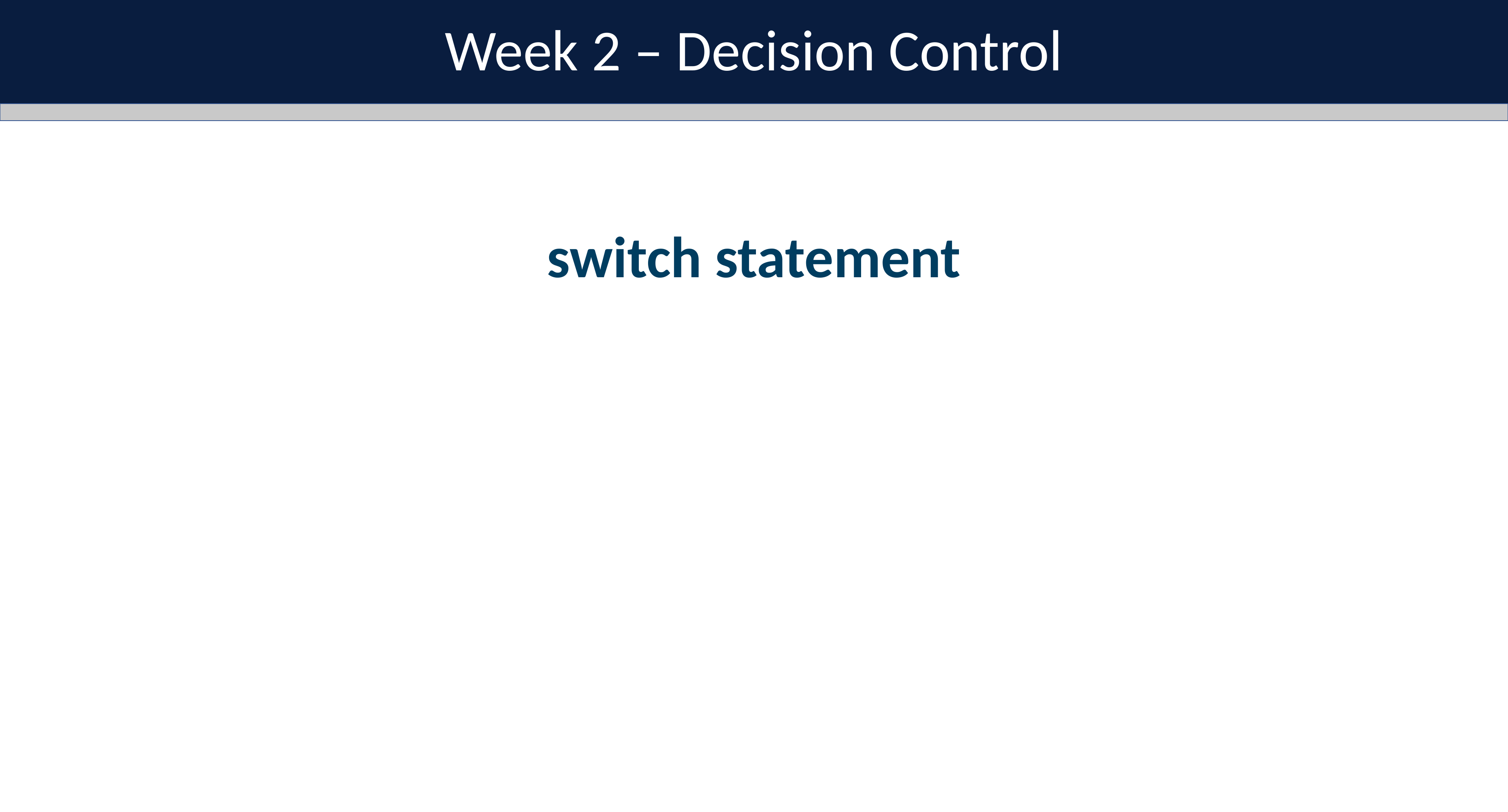

Week 2 – Decision Control

switch statement